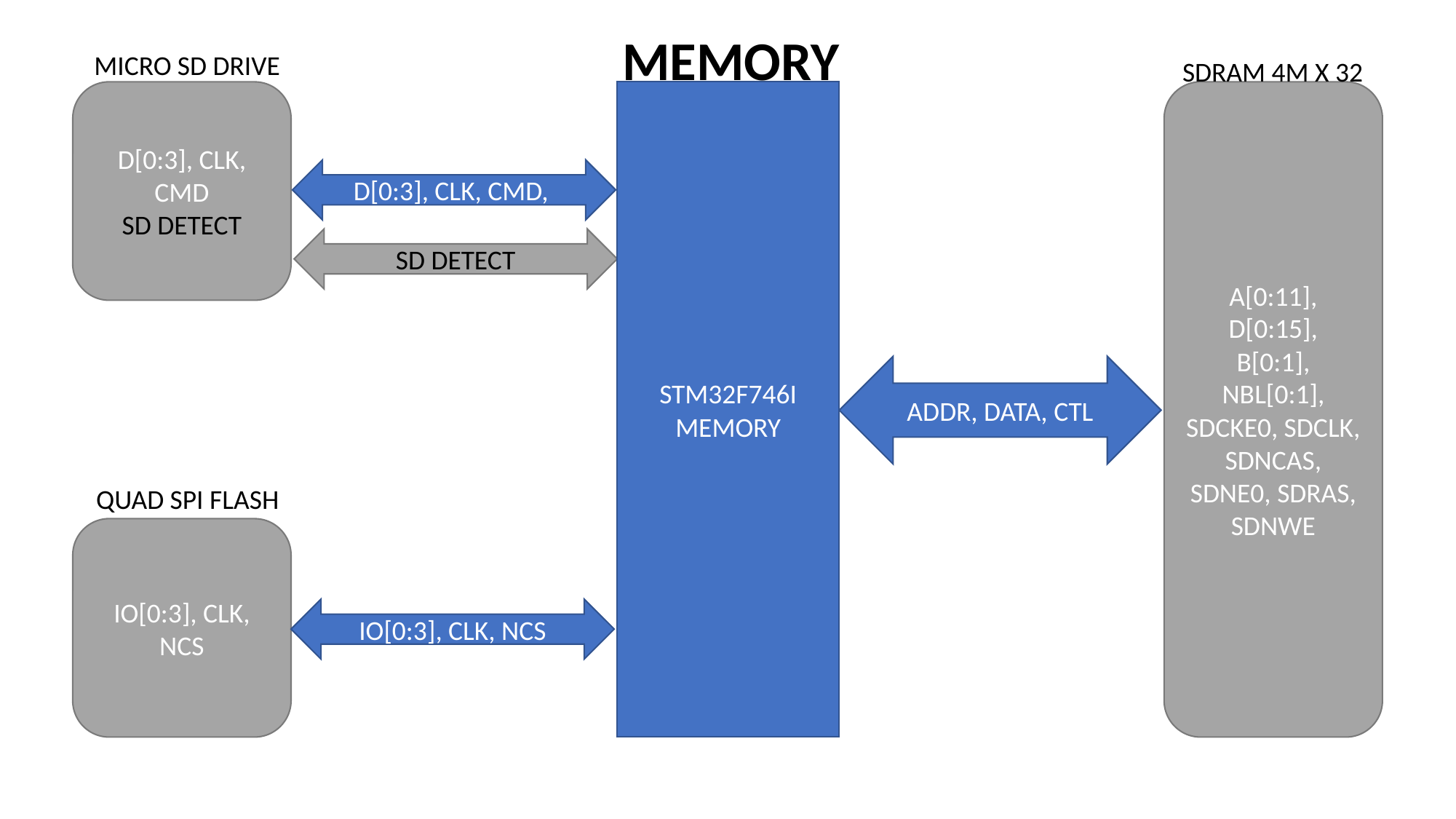

MEMORY
MICRO SD DRIVE
SDRAM 4M X 32
A[0:11], D[0:15],
B[0:1], NBL[0:1],
SDCKE0, SDCLK, SDNCAS,
SDNE0, SDRAS, SDNWE
D[0:3], CLK, CMD
SD DETECT
STM32F746I
MEMORY
D[0:3], CLK, CMD,
SD DETECT
ADDR, DATA, CTL
QUAD SPI FLASH
IO[0:3], CLK, NCS
IO[0:3], CLK, NCS